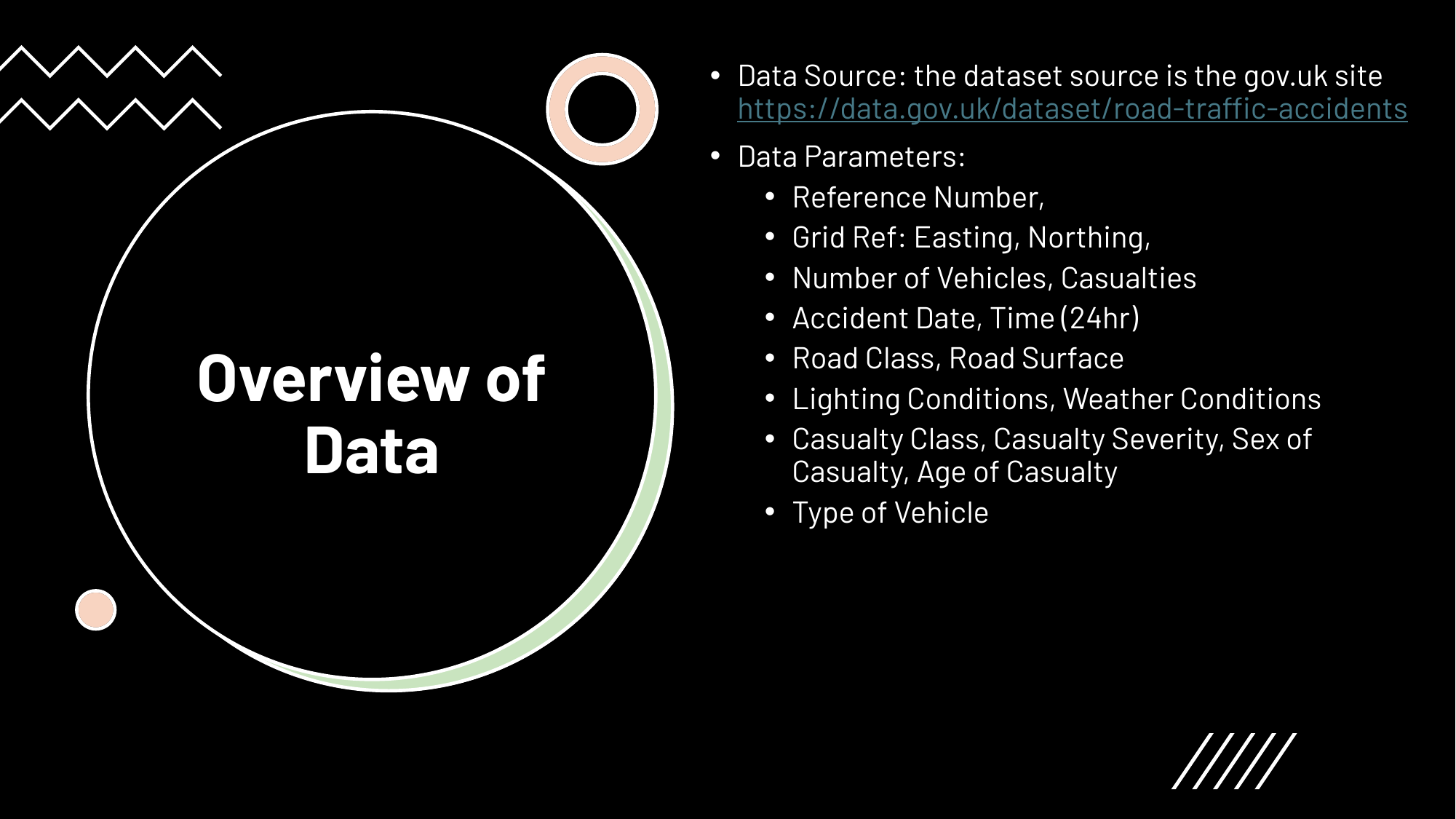

Data Source: the dataset source is the gov.uk site  https://data.gov.uk/dataset/road-traffic-accidents
Data Parameters:
Reference Number,
Grid Ref: Easting, Northing,
Number of Vehicles, Casualties
Accident Date, Time (24hr)
Road Class, Road Surface
Lighting Conditions, Weather Conditions
Casualty Class, Casualty Severity, Sex of Casualty, Age of Casualty
Type of Vehicle

# Overview of Data